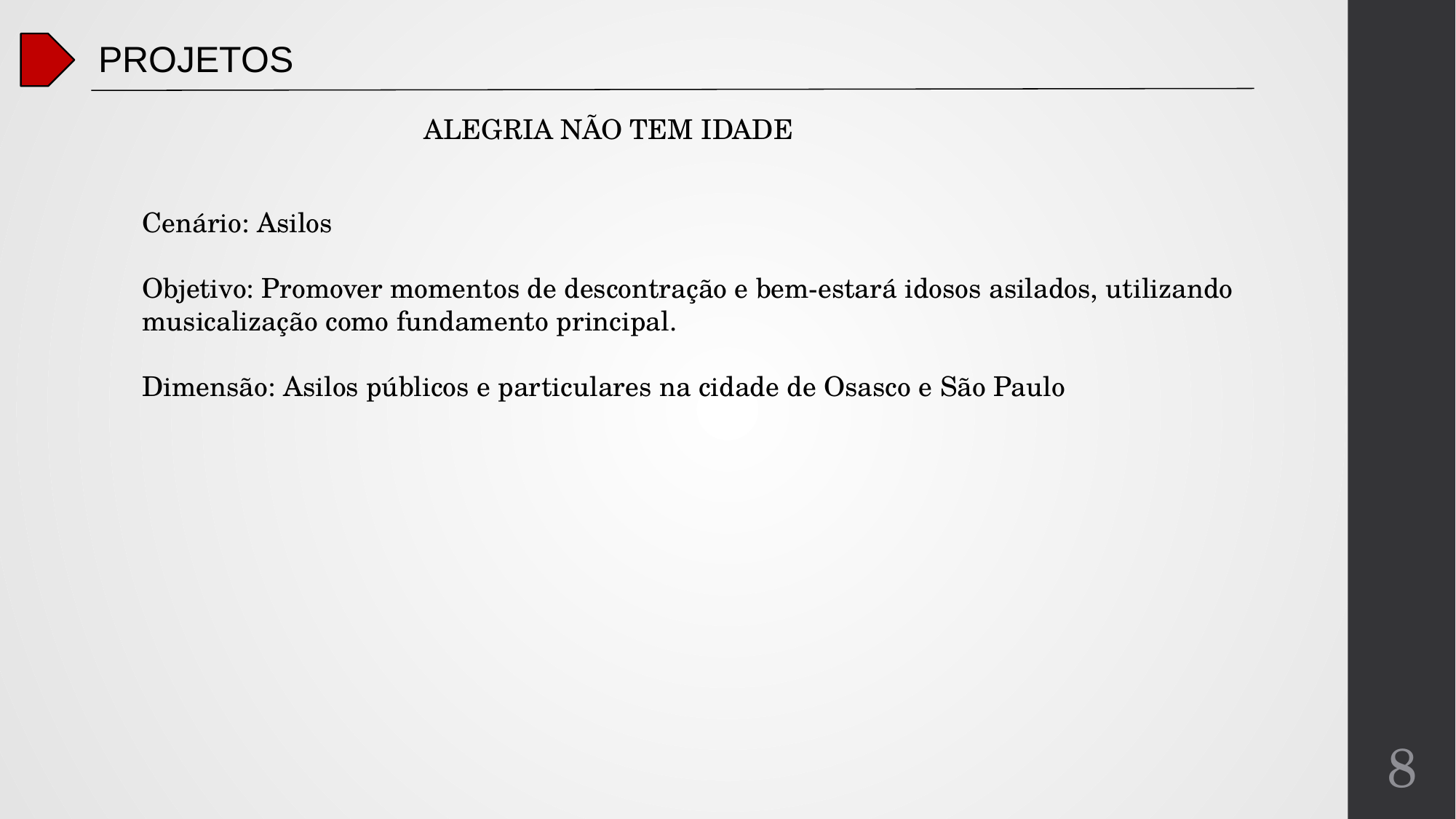

PROJETOS

ALEGRIA NÃO TEM IDADE

Cenário: Asilos

Objetivo: Promover momentos de descontração e bem-estará idosos asilados, utilizando musicalização como fundamento principal.

Dimensão: Asilos públicos e particulares na cidade de Osasco e São Paulo
8